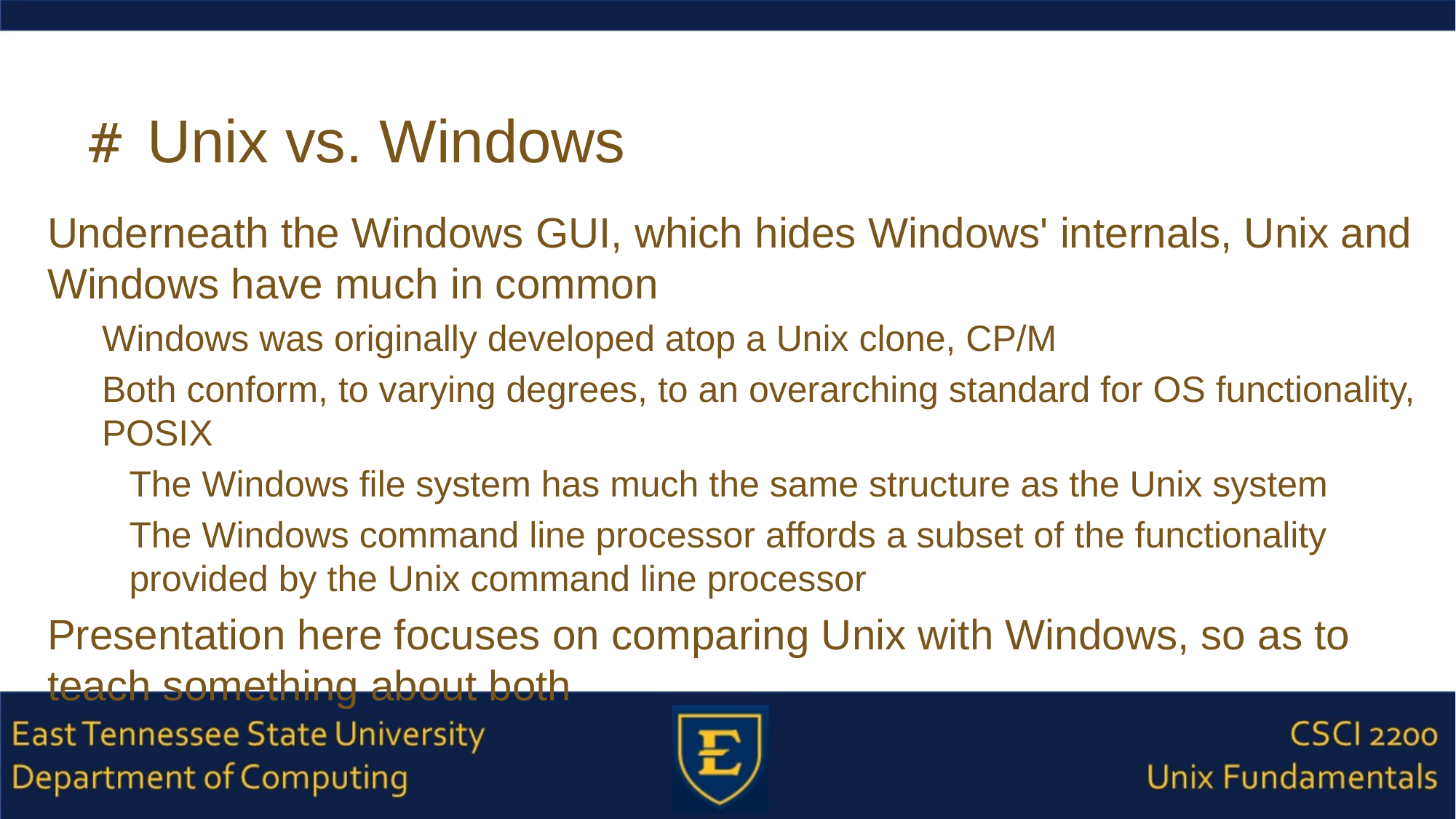

# Unix vs. Windows
Underneath the Windows GUI, which hides Windows' internals, Unix and Windows have much in common
Windows was originally developed atop a Unix clone, CP/M
Both conform, to varying degrees, to an overarching standard for OS functionality, POSIX
The Windows file system has much the same structure as the Unix system
The Windows command line processor affords a subset of the functionality provided by the Unix command line processor
Presentation here focuses on comparing Unix with Windows, so as to teach something about both